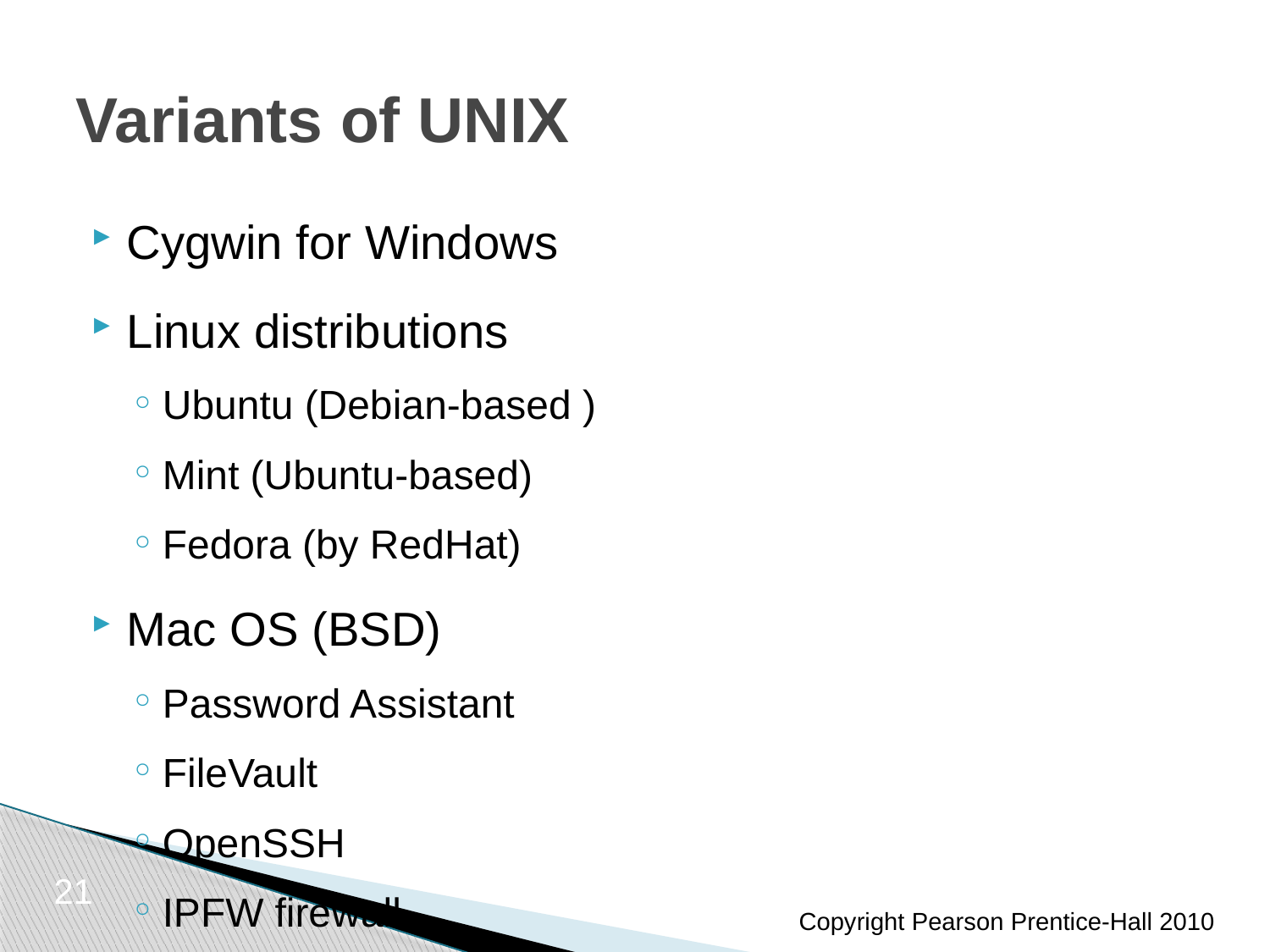

# Variants of UNIX
Cygwin for Windows
Linux distributions
Ubuntu (Debian-based )
Mint (Ubuntu-based)
Fedora (by RedHat)
Mac OS (BSD)
Password Assistant
FileVault
OpenSSH
IPFW firewall

21
Copyright Pearson Prentice-Hall 2010